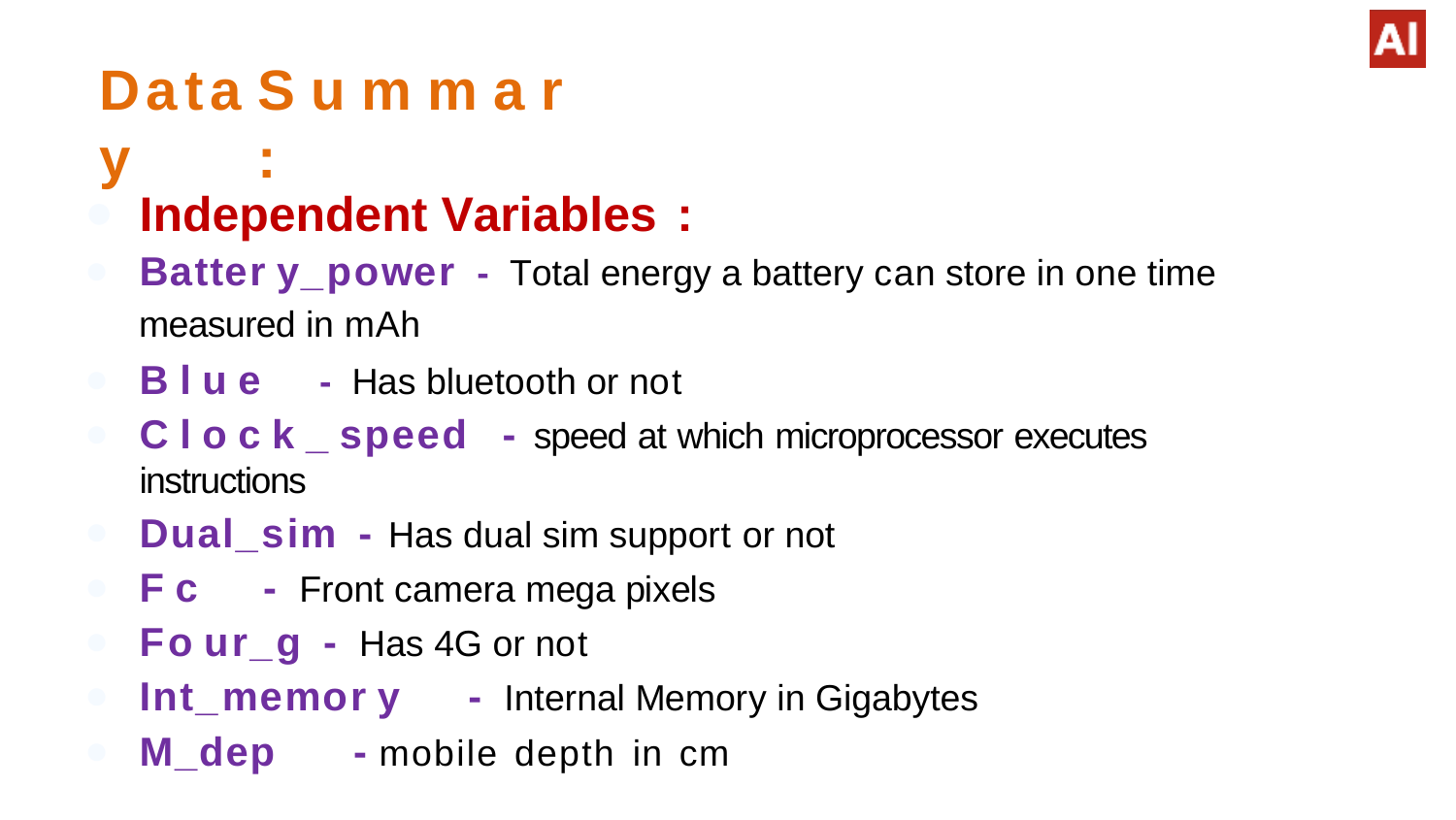

# Data	S u m m a r y	:
Independent Variables :
Batter y_power  -  Total energy a battery can store in one time
measured in mAh
B l u e	-  Has bluetooth or not
C l o c k _ speed	- speed at which microprocessor executes instructions
Dual_sim  - Has dual sim support or not
F c	-  Front camera mega pixels
Fo ur_g  -  Has 4G or not
Int_memor y	-  Internal Memory in Gigabytes
M_dep	- mobile depth in cm